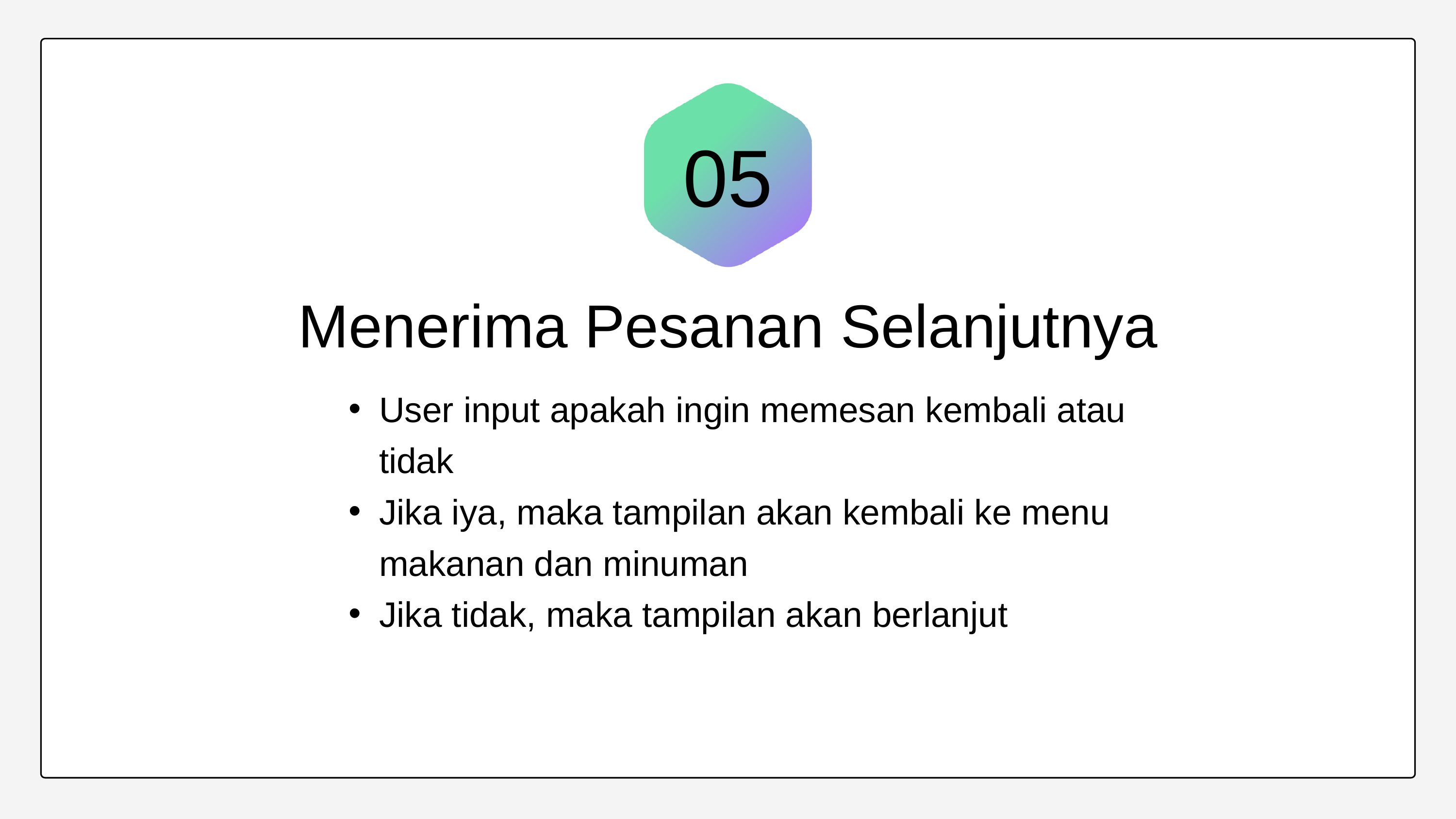

05
Menerima Pesanan Selanjutnya
User input apakah ingin memesan kembali atau tidak
Jika iya, maka tampilan akan kembali ke menu makanan dan minuman
Jika tidak, maka tampilan akan berlanjut